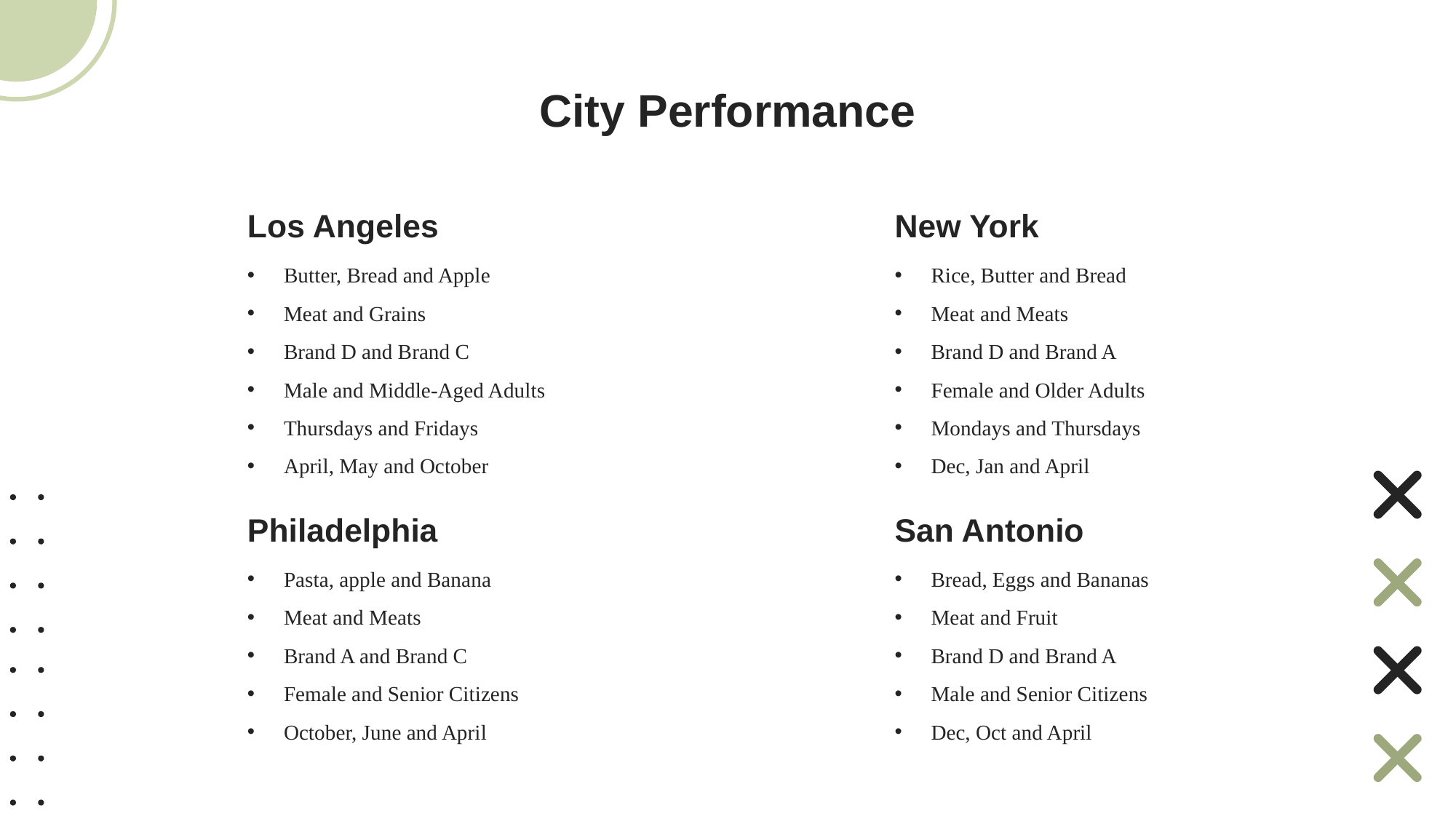

# City Performance
Los Angeles
New York
Butter, Bread and Apple
Meat and Grains
Brand D and Brand C
Male and Middle-Aged Adults
Thursdays and Fridays
April, May and October
Rice, Butter and Bread
Meat and Meats
Brand D and Brand A
Female and Older Adults
Mondays and Thursdays
Dec, Jan and April
Philadelphia
San Antonio
Pasta, apple and Banana
Meat and Meats
Brand A and Brand C
Female and Senior Citizens
October, June and April
Bread, Eggs and Bananas
Meat and Fruit
Brand D and Brand A
Male and Senior Citizens
Dec, Oct and April